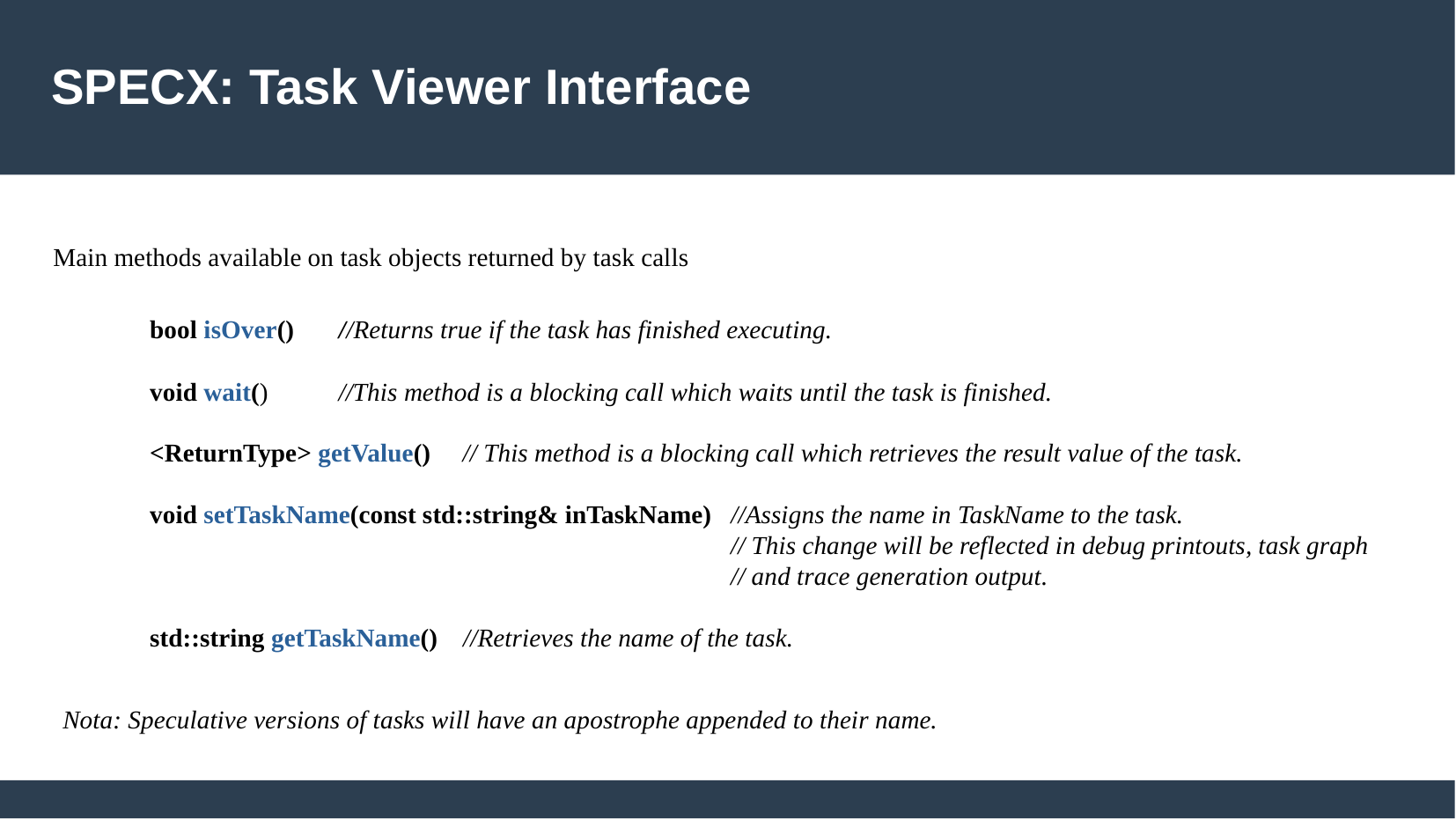

SPECX: Task Viewer Interface
Main methods available on task objects returned by task calls
bool isOver()       //Returns true if the task has finished executing.

void wait()           //This method is a blocking call which waits until the task is finished.

<ReturnType> getValue()     // This method is a blocking call which retrieves the result value of the task.

void setTaskName(const std::string& inTaskName)   //Assigns the name in TaskName to the task.
                                                                                           // This change will be reflected in debug printouts, task graph
                                                                                           // and trace generation output.

std::string getTaskName()    //Retrieves the name of the task.
Nota: Speculative versions of tasks will have an apostrophe appended to their name.